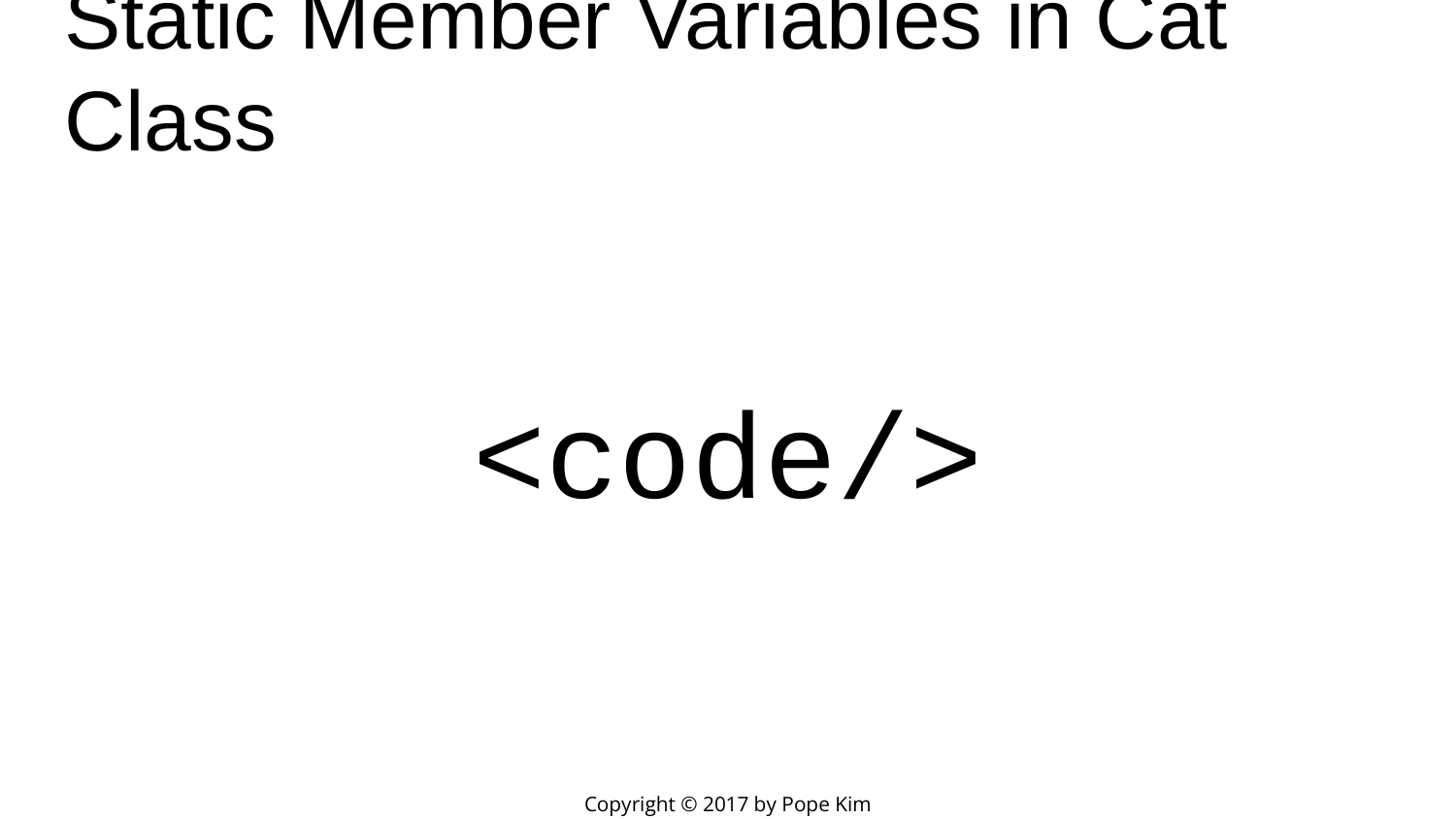

# Static Member Variables in Cat Class